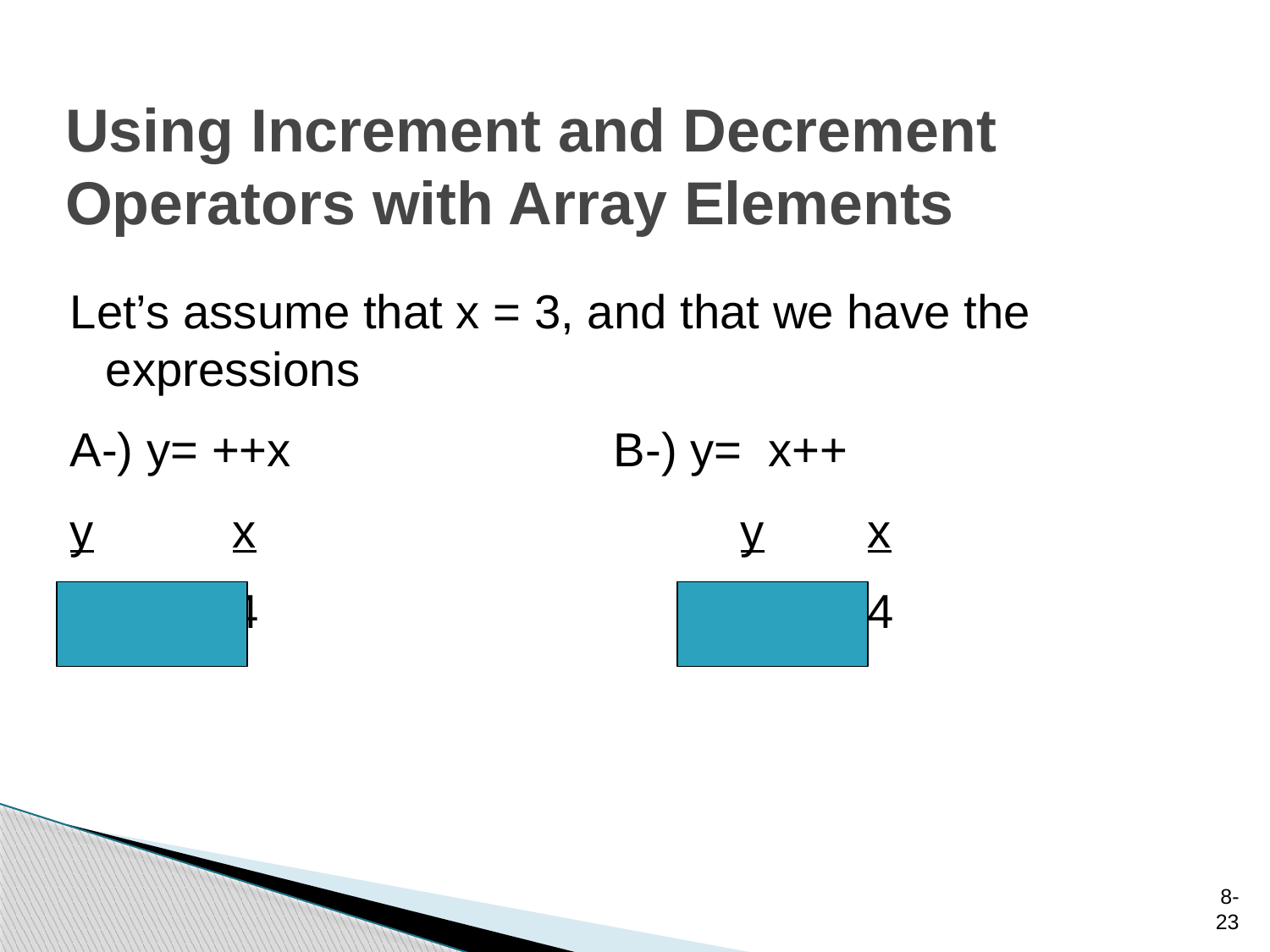

# Using Increment and Decrement Operators with Array Elements
Let’s assume that x = 3, and that we have the expressions
A-) y= ++x 			B-) y=  x++
y		x				y	x
4		4				3	4

8-23